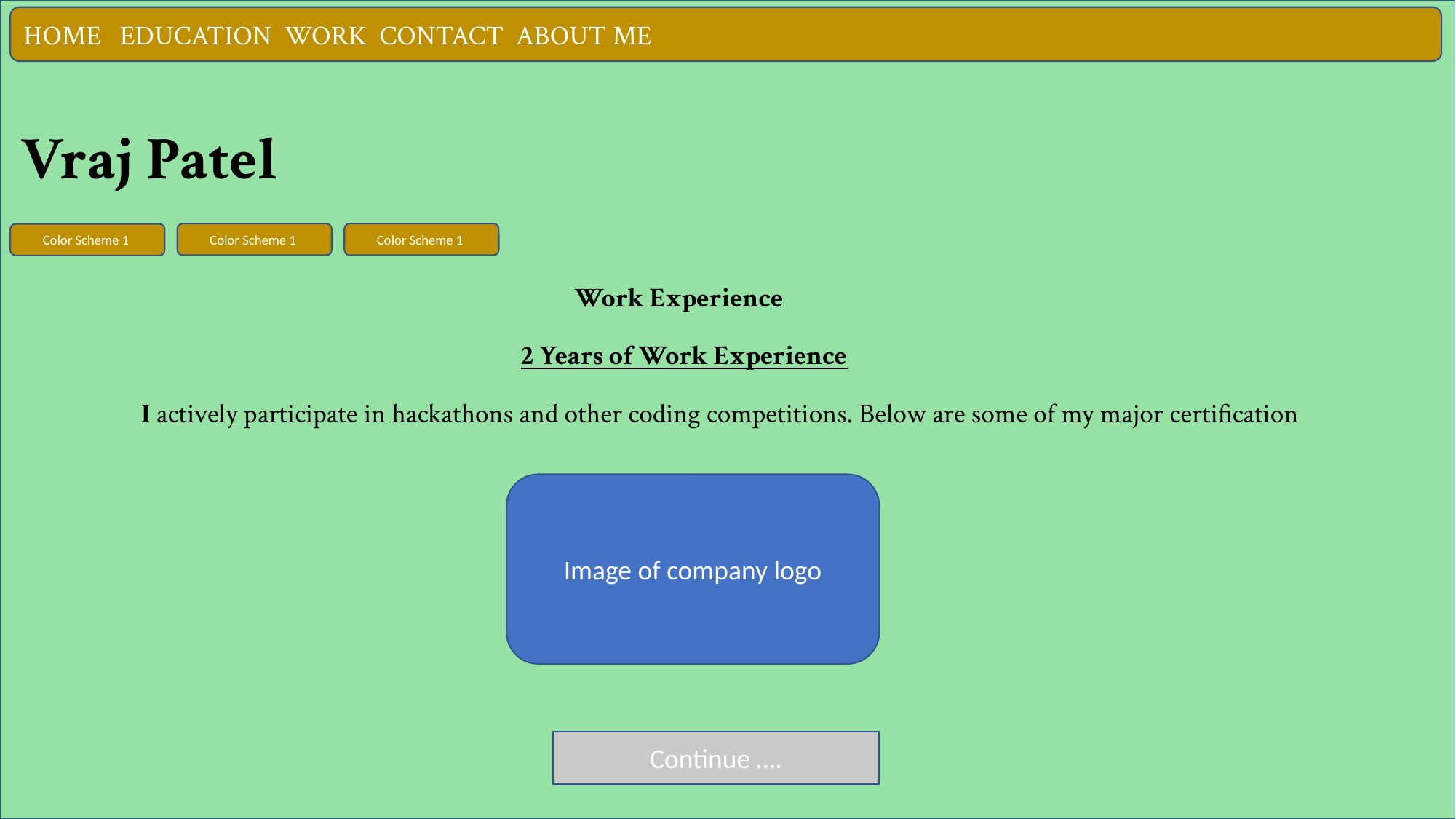

HOME   EDUCATION  WORK  CONTACT  ABOUT ME
Vraj Patel
Color Scheme 1
Color Scheme 1
Color Scheme 1
Work Experience
2 Years of Work Experience
I actively participate in hackathons and other coding competitions. Below are some of my major certification
Image of company logo
Continue ….